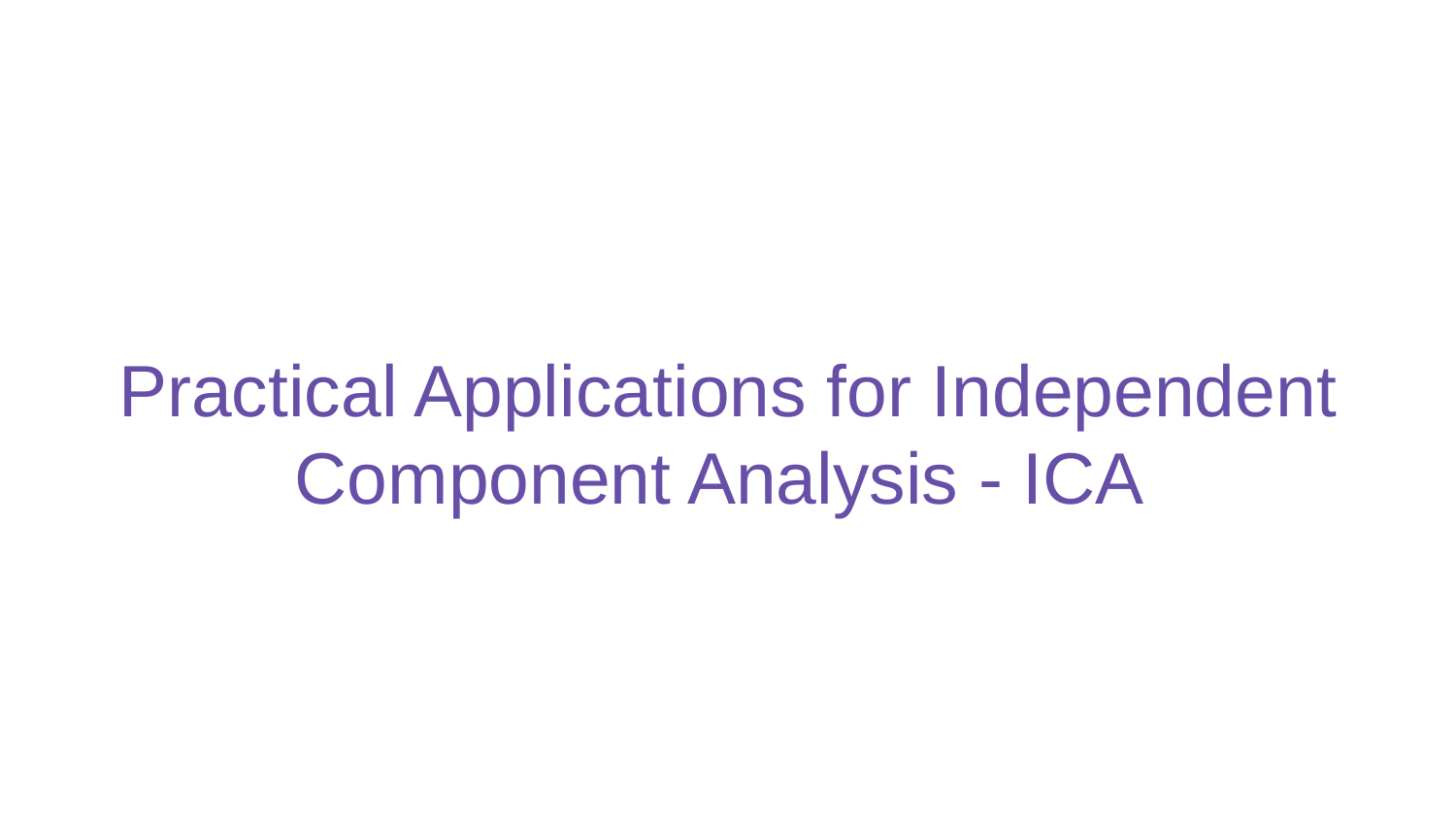

Practical Applications for Independent Component Analysis - ICA